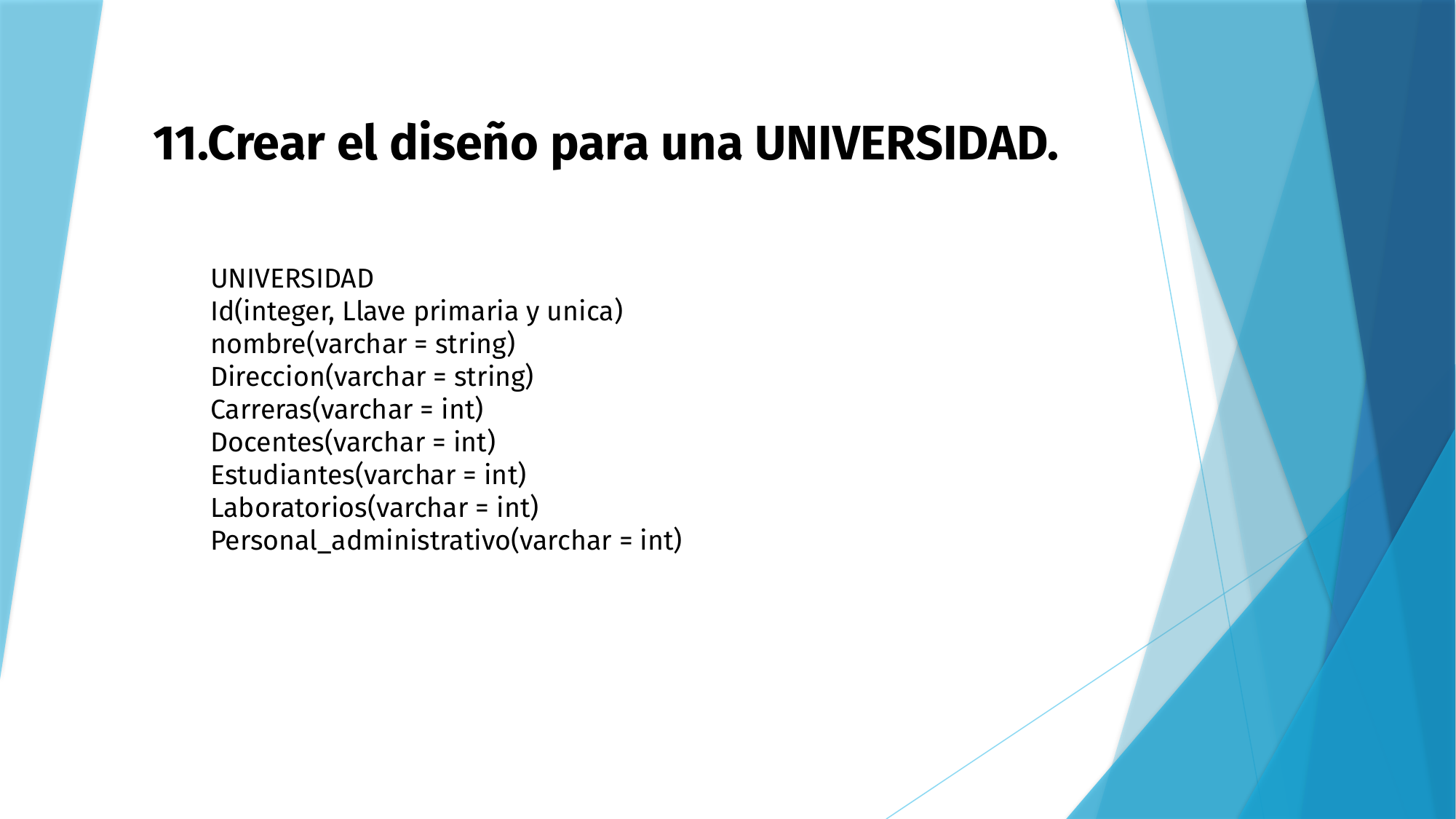

# 11.Crear el diseño para una UNIVERSIDAD.
UNIVERSIDAD
Id(integer, Llave primaria y unica)
nombre(varchar = string)
Direccion(varchar = string)
Carreras(varchar = int)
Docentes(varchar = int)
Estudiantes(varchar = int)
Laboratorios(varchar = int)
Personal_administrativo(varchar = int)